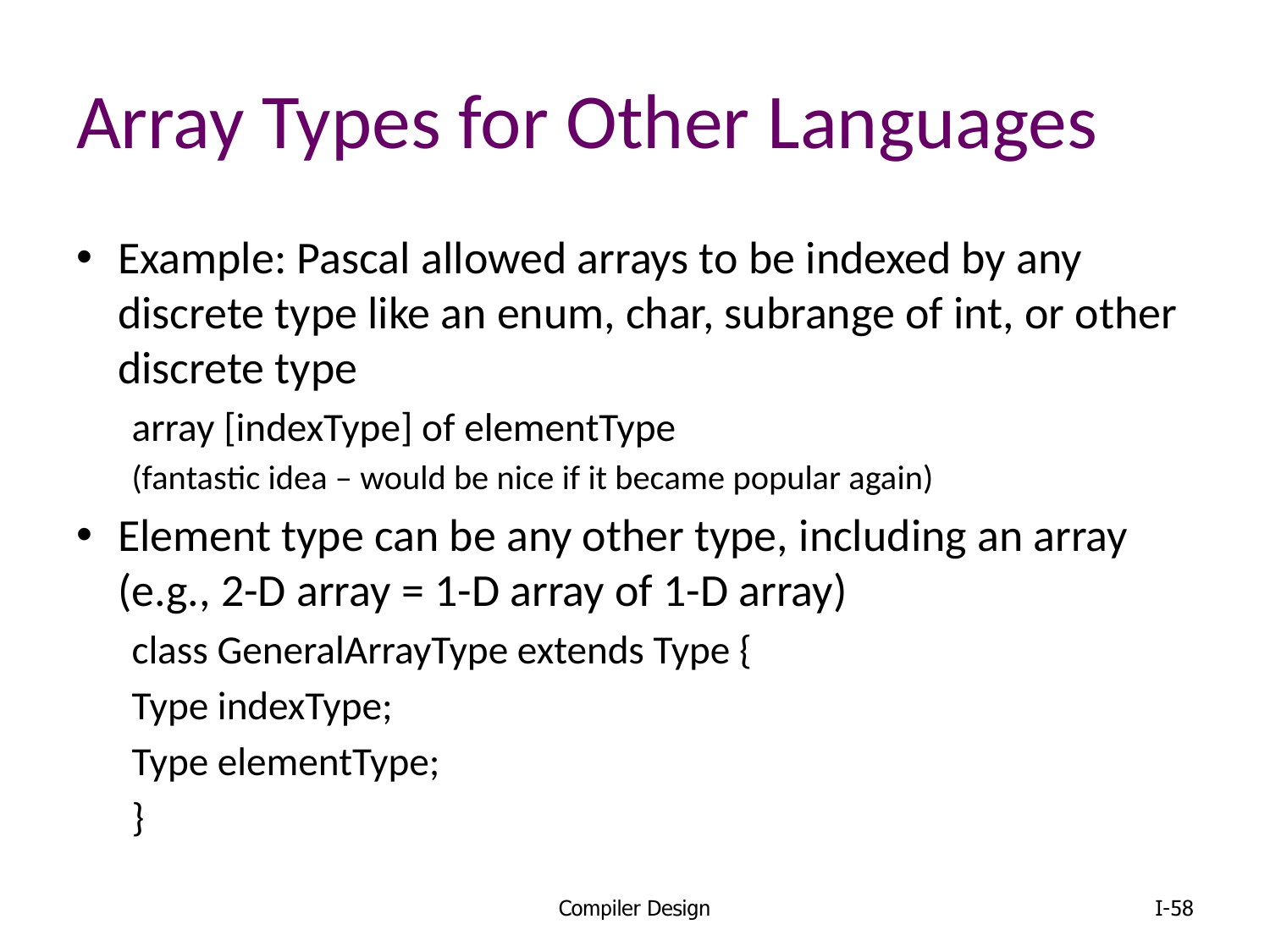

# Array Types for Other Languages
Example: Pascal allowed arrays to be indexed by any discrete type like an enum, char, subrange of int, or other discrete type
	array [indexType] of elementType
(fantastic idea – would be nice if it became popular again)
Element type can be any other type, including an array (e.g., 2-D array = 1-D array of 1-D array)
	class GeneralArrayType extends Type {
		Type indexType;
		Type elementType;
	}
Compiler Design
I-58